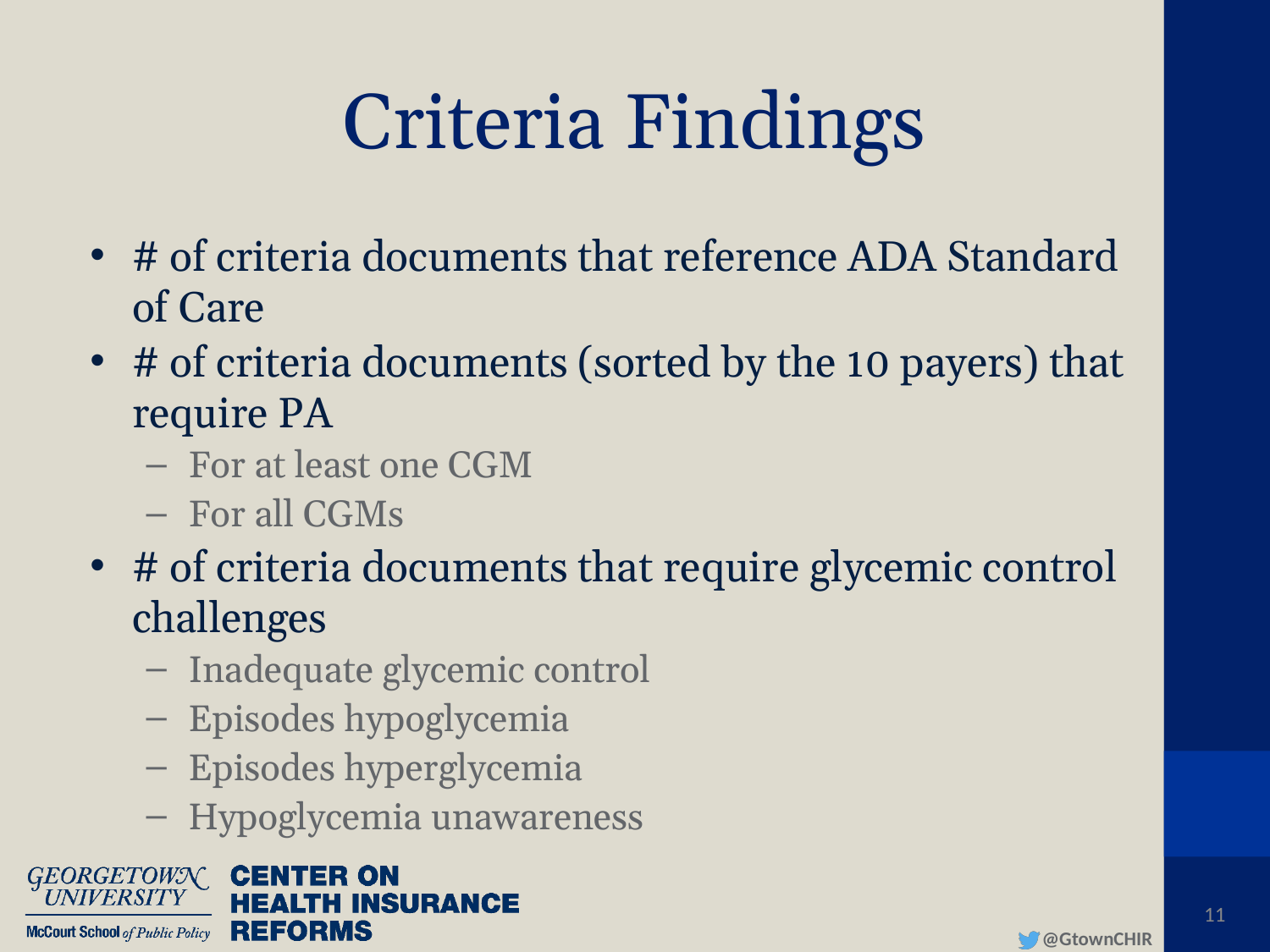

# Criteria Findings
# of criteria documents that reference ADA Standard of Care
# of criteria documents (sorted by the 10 payers) that require PA
For at least one CGM
For all CGMs
# of criteria documents that require glycemic control challenges
Inadequate glycemic control
Episodes hypoglycemia
Episodes hyperglycemia
Hypoglycemia unawareness
11